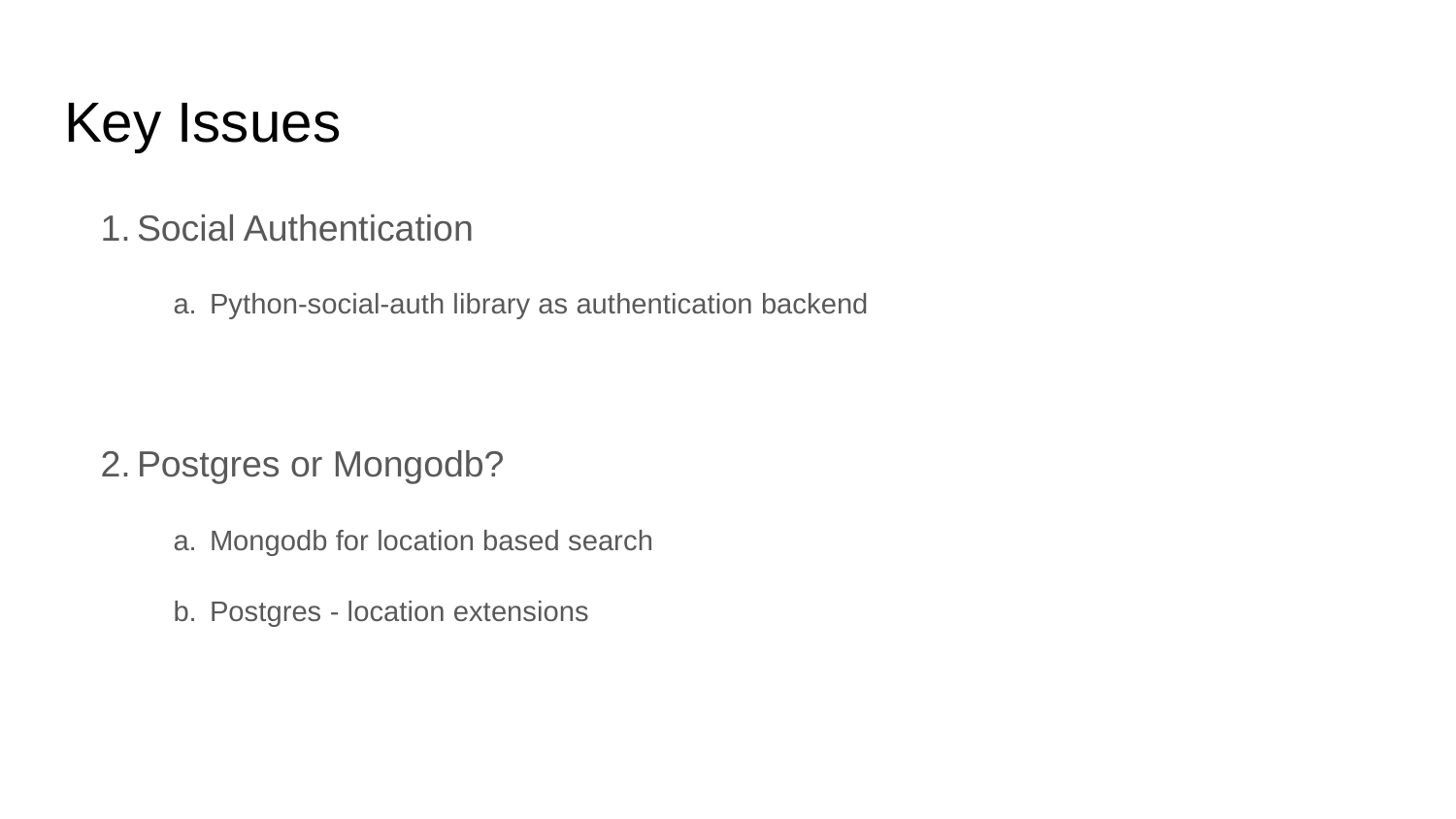

# Key Issues
Social Authentication
Python-social-auth library as authentication backend

Postgres or Mongodb?
Mongodb for location based search
Postgres - location extensions